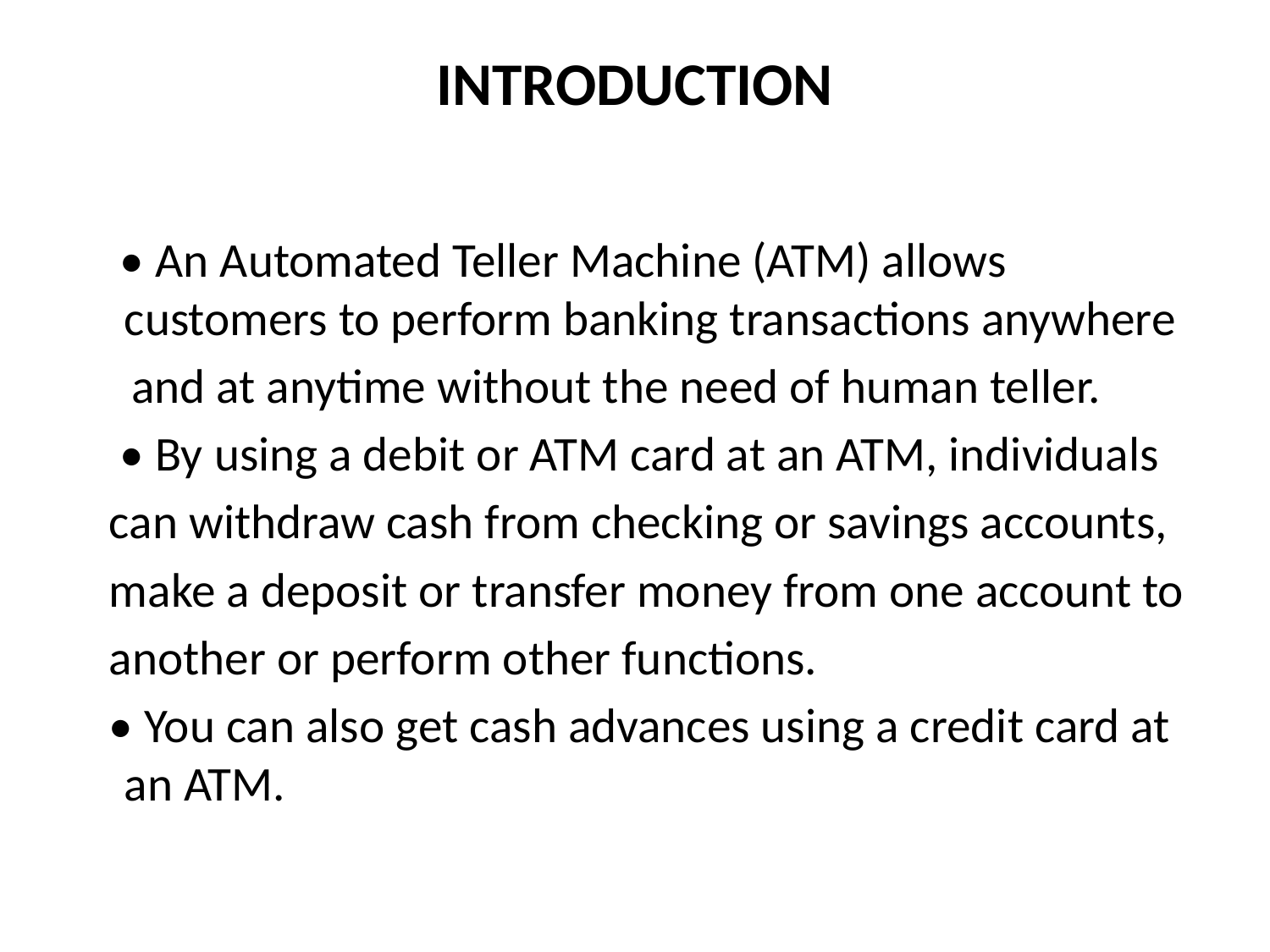

# INTRODUCTION
    • An Automated Teller Machine (ATM) allows customers to perform banking transactions anywhere
     and at anytime without the need of human teller.
    • By using a debit or ATM card at an ATM, individuals
   can withdraw cash from checking or savings accounts,
   make a deposit or transfer money from one account to
   another or perform other functions.
   • You can also get cash advances using a credit card at an ATM.